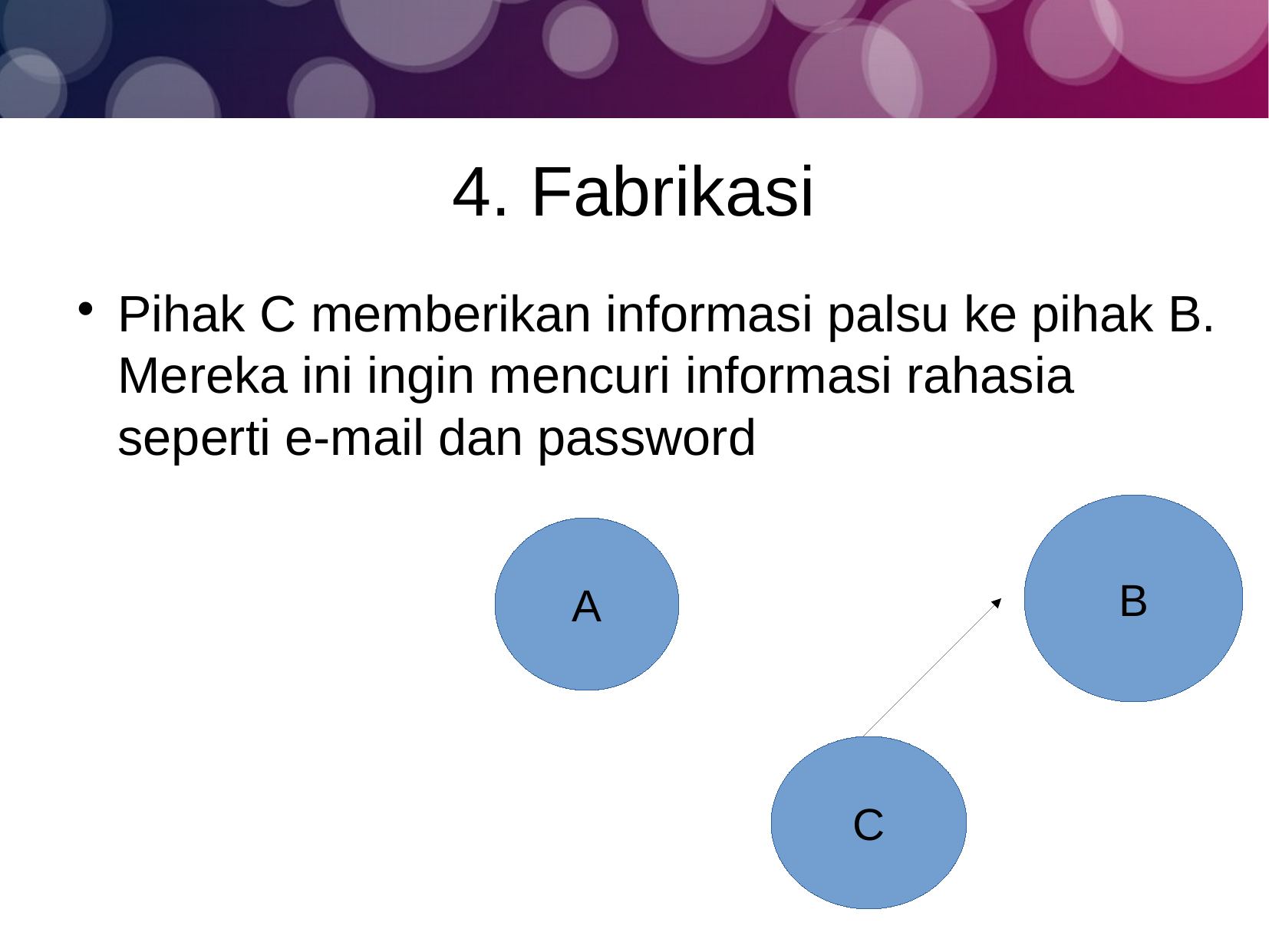

4. Fabrikasi
Pihak C memberikan informasi palsu ke pihak B. Mereka ini ingin mencuri informasi rahasia seperti e-mail dan password
B
A

C